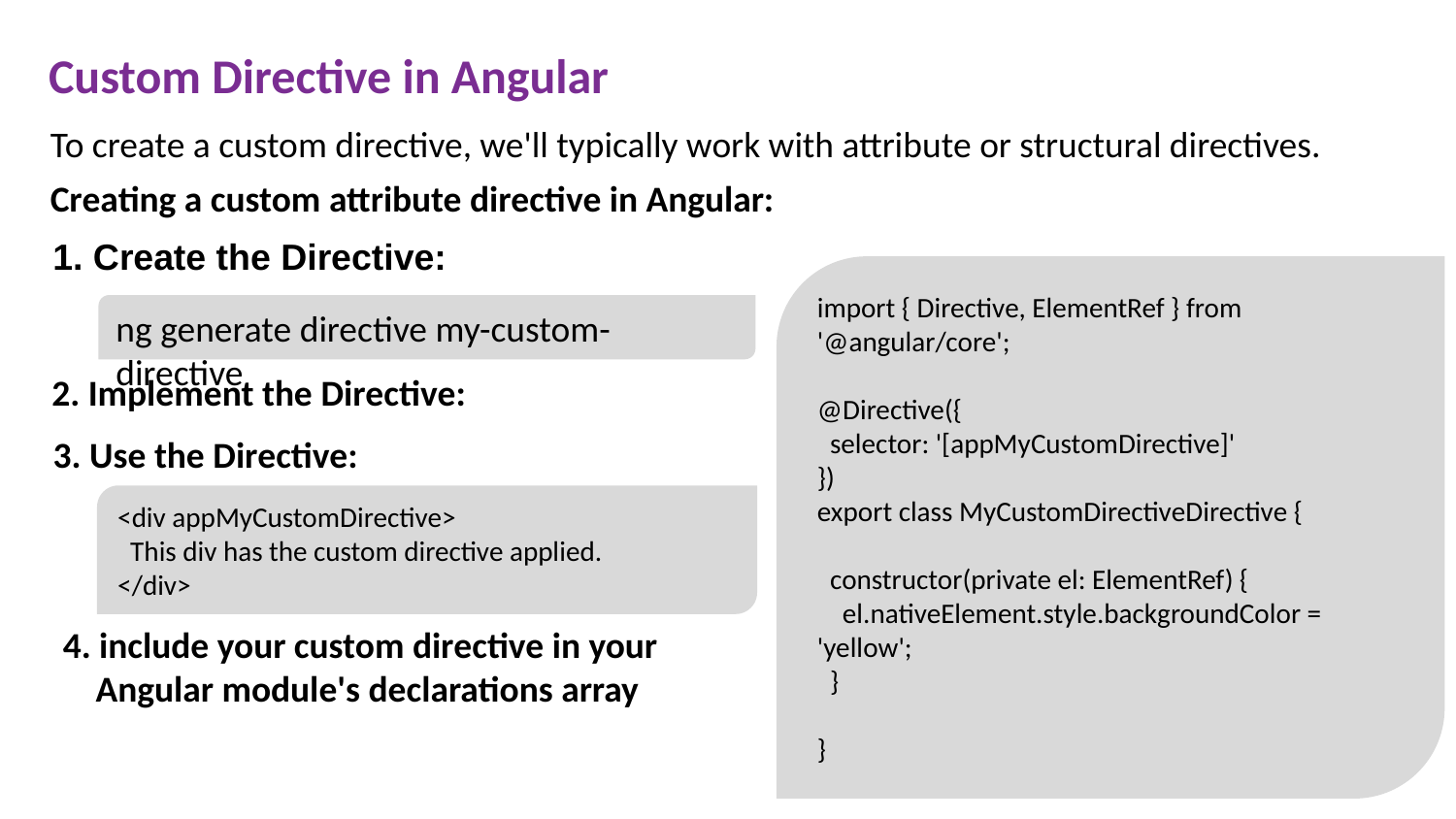

# Custom Directive in Angular
To create a custom directive, we'll typically work with attribute or structural directives.
Creating a custom attribute directive in Angular:
1. Create the Directive:
import { Directive, ElementRef } from '@angular/core';

@Directive({
  selector: '[appMyCustomDirective]'
})
export class MyCustomDirectiveDirective {

  constructor(private el: ElementRef) {
    el.nativeElement.style.backgroundColor = 'yellow';
  }

}
ng generate directive my-custom-directive
2. Implement the Directive:
3. Use the Directive:
<div appMyCustomDirective>
  This div has the custom directive applied.
</div>
4. include your custom directive in your
    Angular module's declarations array